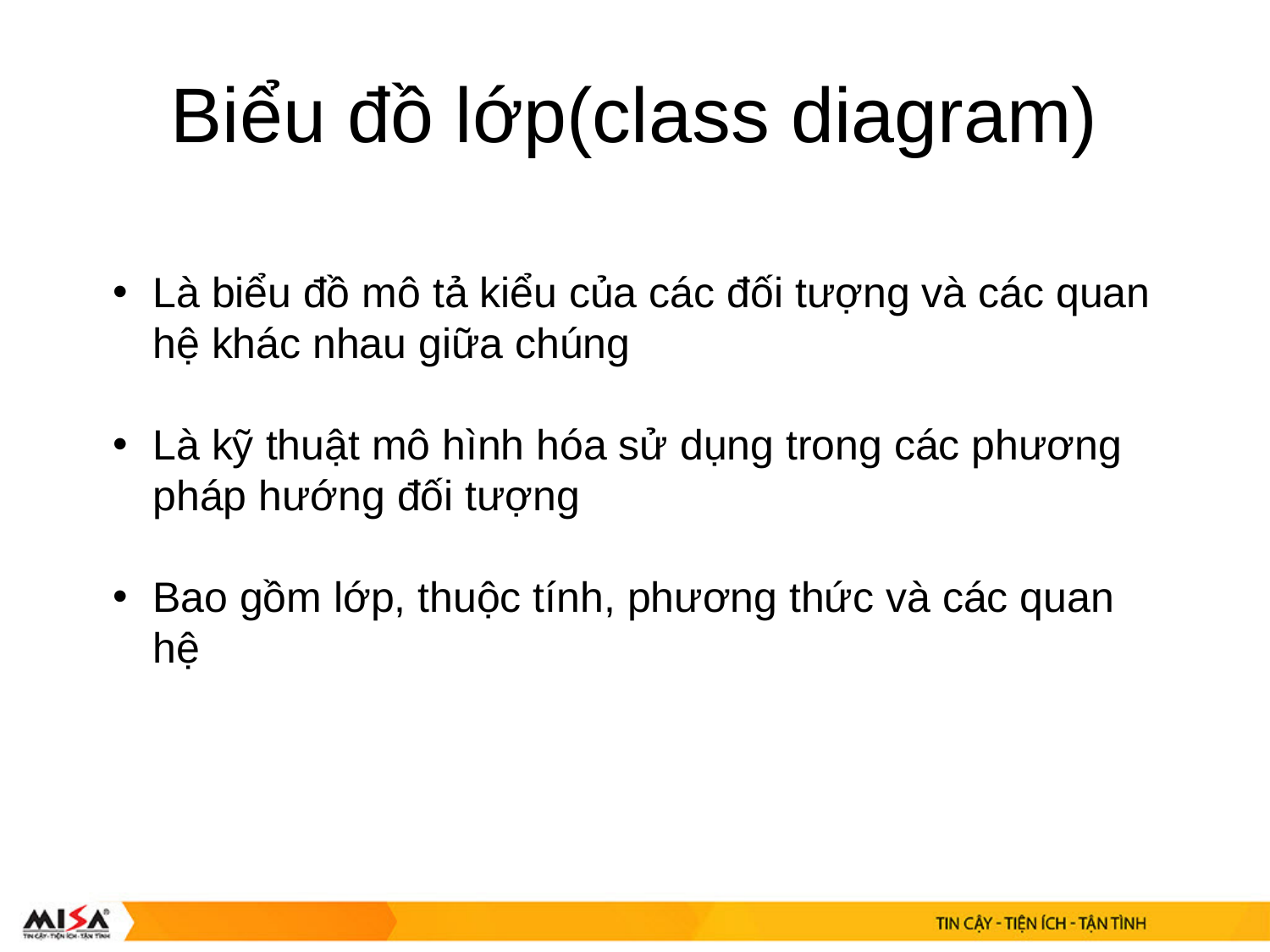

# Biểu đồ lớp(class diagram)
Là biểu đồ mô tả kiểu của các đối tượng và các quan hệ khác nhau giữa chúng

Là kỹ thuật mô hình hóa sử dụng trong các phương pháp hướng đối tượng

Bao gồm lớp, thuộc tính, phương thức và các quan hệ